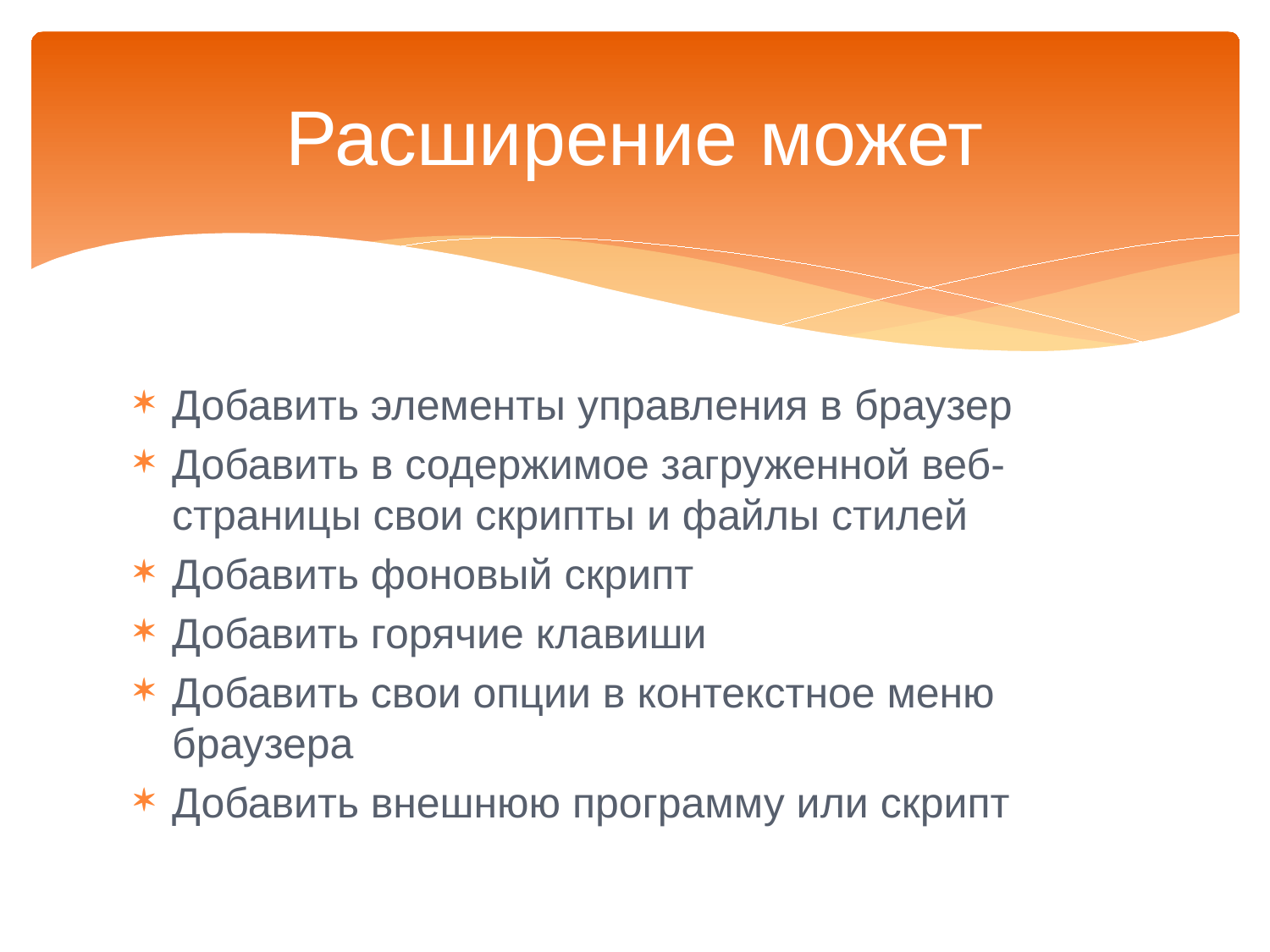

# Расширение может
Добавить элементы управления в браузер
Добавить в содержимое загруженной веб-страницы свои скрипты и файлы стилей
Добавить фоновый скрипт
Добавить горячие клавиши
Добавить свои опции в контекстное меню браузера
Добавить внешнюю программу или скрипт